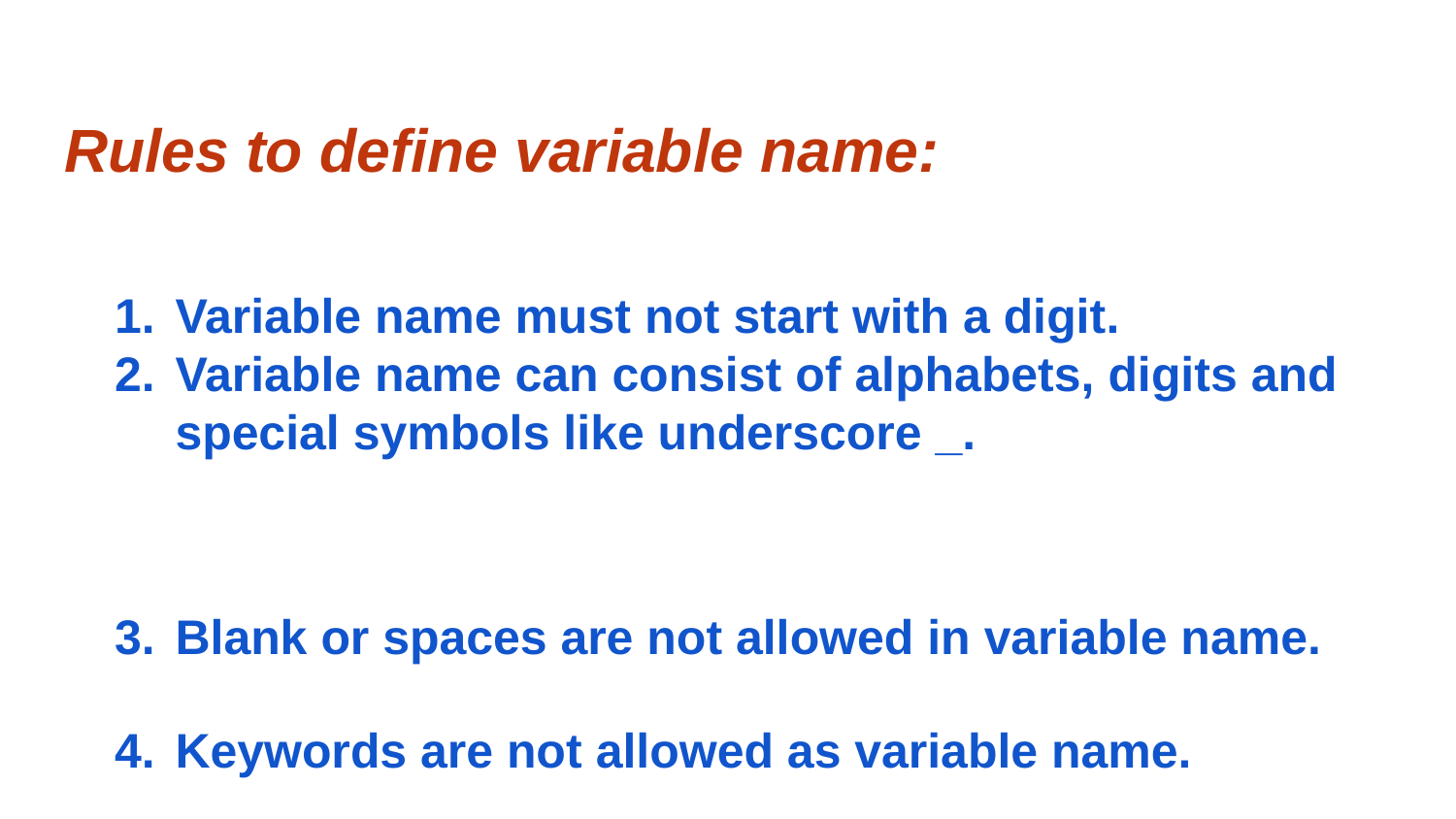

# Rules to define variable name:

Variable name must not start with a digit.
Variable name can consist of alphabets, digits and special symbols like underscore _.

Blank or spaces are not allowed in variable name.
Keywords are not allowed as variable name.